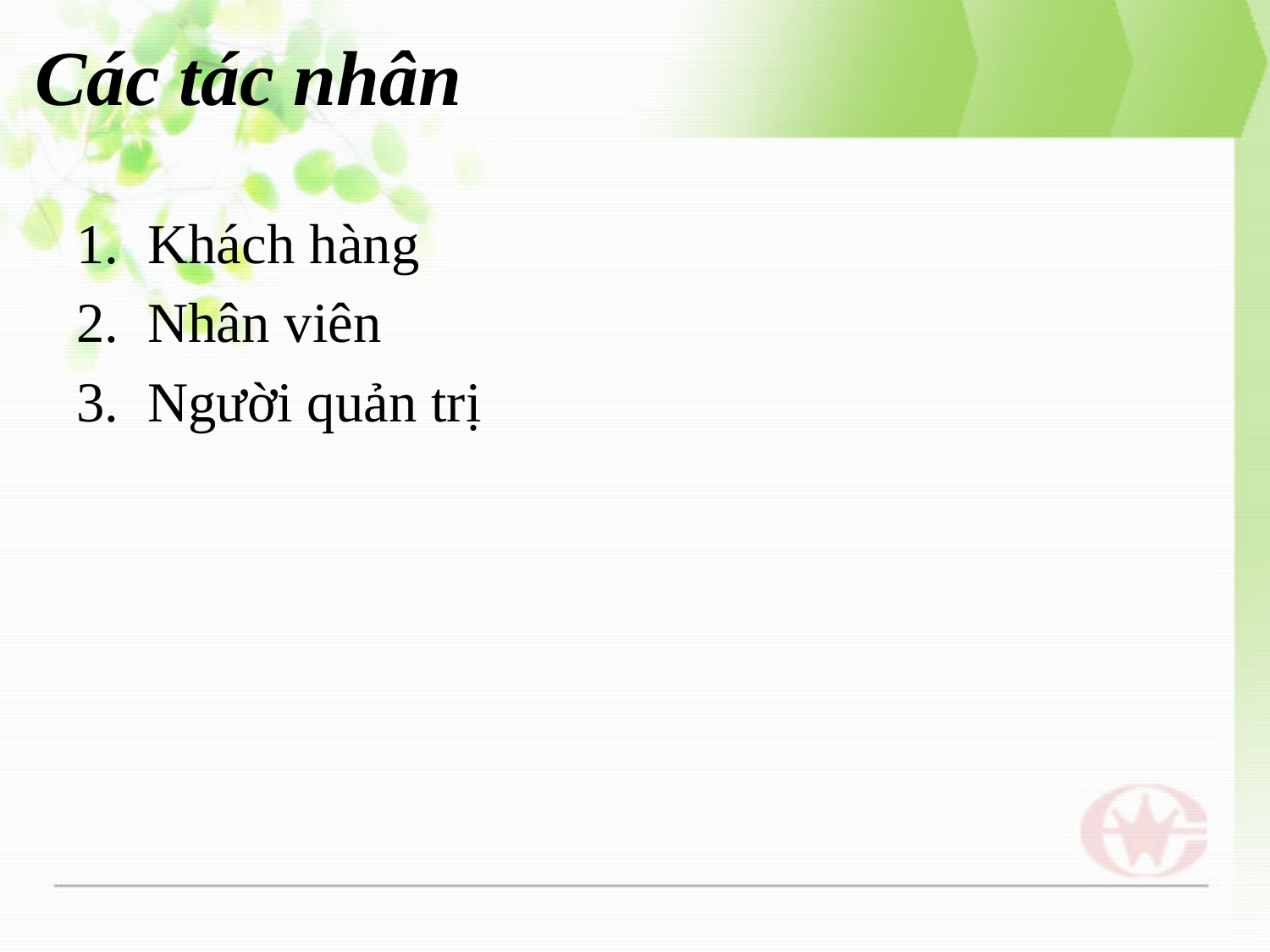

# Các tác nhân
Khách hàng
Nhân viên
Người quản trị